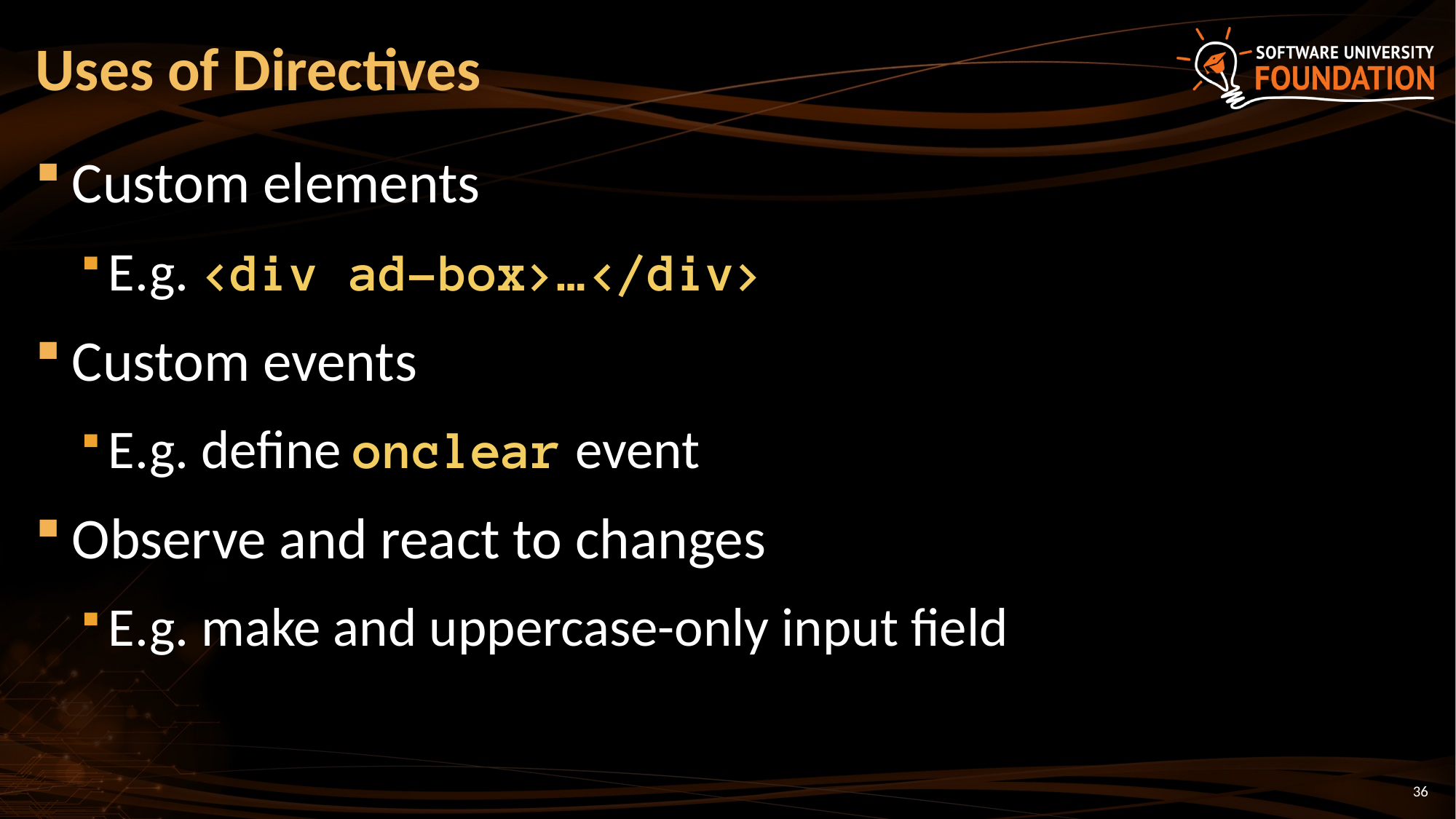

# Uses of Directives
Custom elements
E.g. <div ad-box>…</div>
Custom events
E.g. define onclear event
Observe and react to changes
E.g. make and uppercase-only input field
36